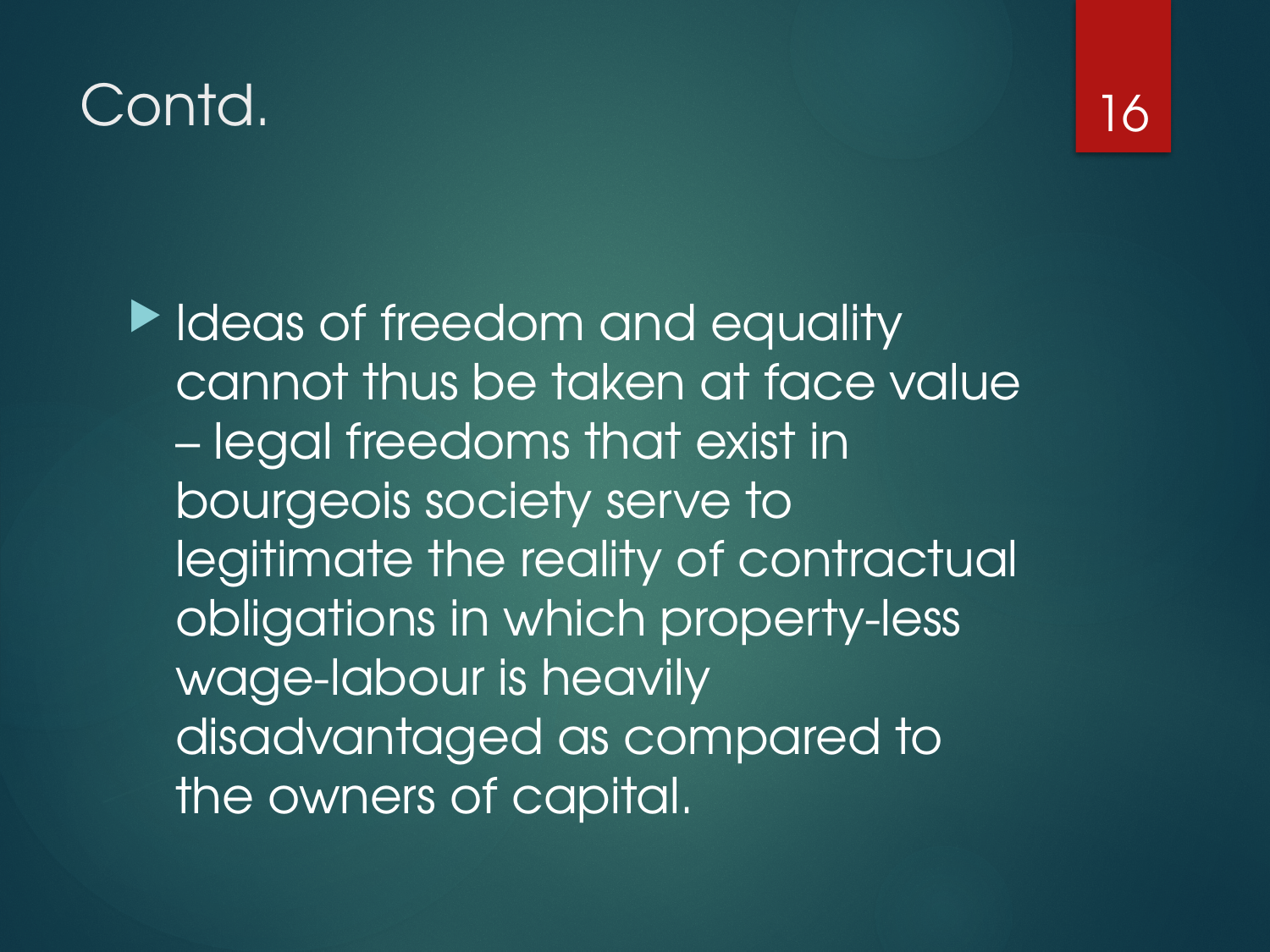

16
# Contd.
Ideas of freedom and equality cannot thus be taken at face value – legal freedoms that exist in bourgeois society serve to legitimate the reality of contractual obligations in which property-less wage-labour is heavily disadvantaged as compared to the owners of capital.